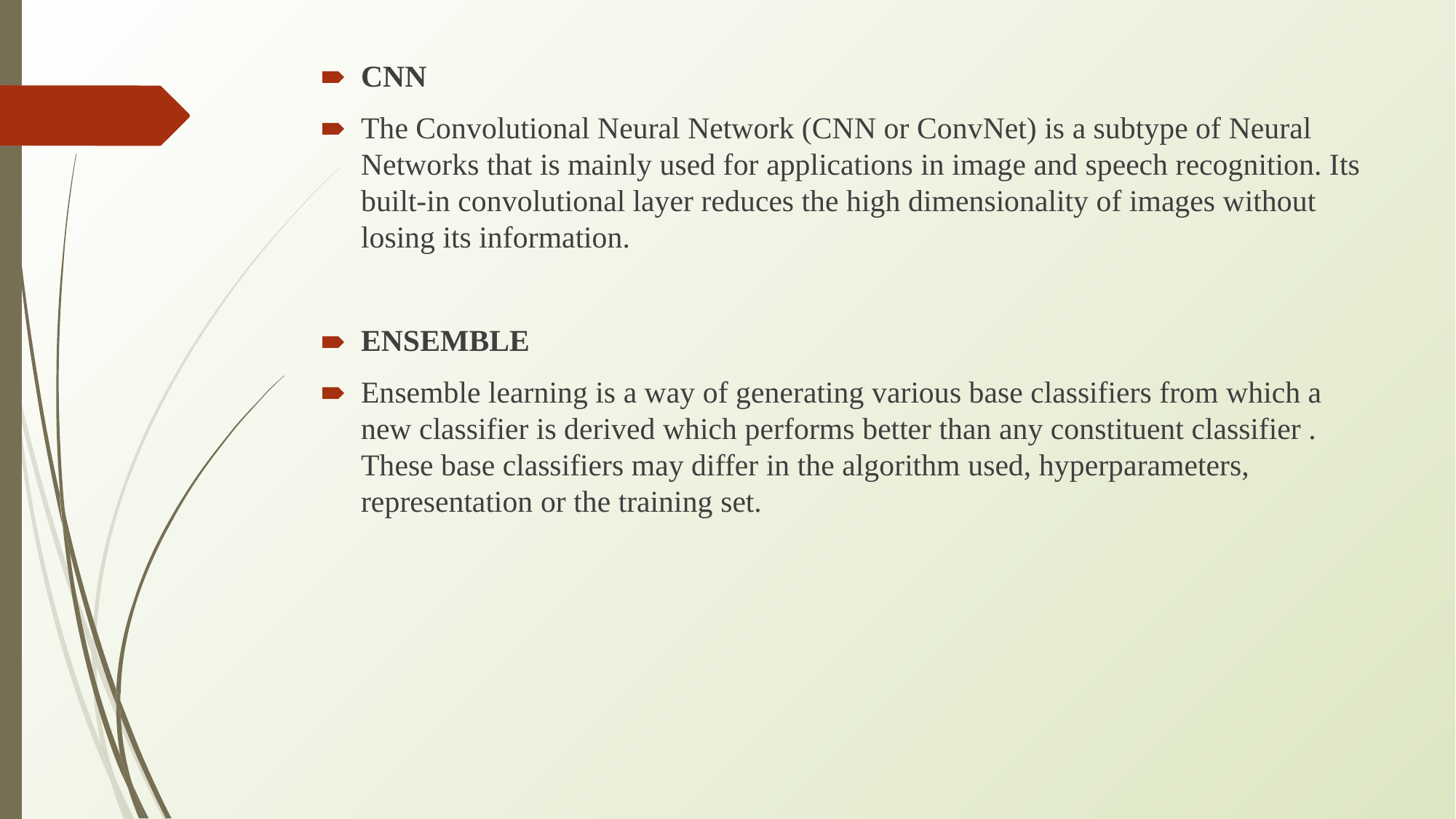

CNN
The Convolutional Neural Network (CNN or ConvNet) is a subtype of Neural Networks that is mainly used for applications in image and speech recognition. Its built-in convolutional layer reduces the high dimensionality of images without losing its information.

ENSEMBLE
Ensemble learning is a way of generating various base classifiers from which a new classifier is derived which performs better than any constituent classifier . These base classifiers may differ in the algorithm used, hyperparameters, representation or the training set.